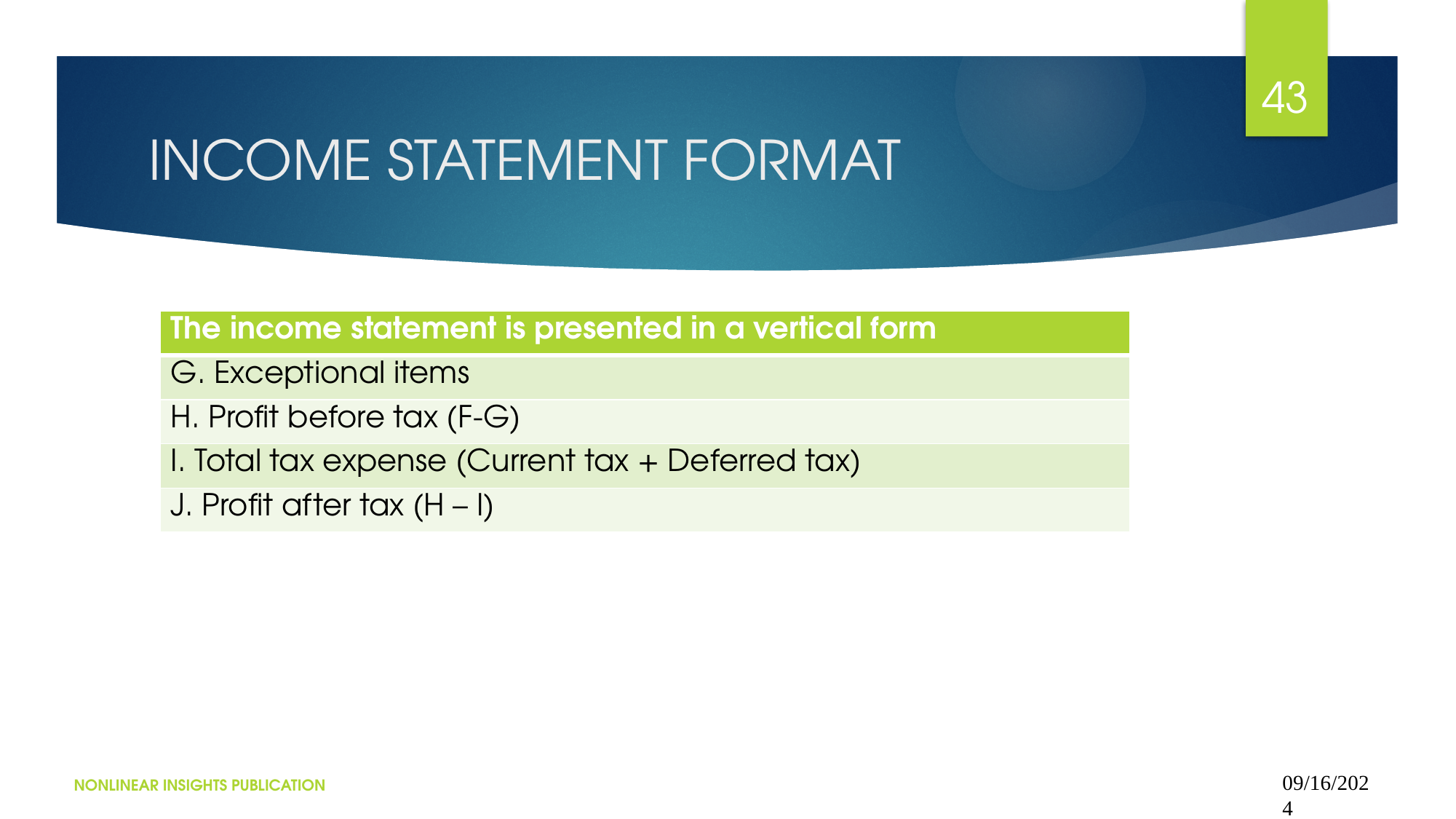

43
# INCOME STATEMENT FORMAT

| The income statement is presented in a vertical form |
| --- |
| G. Exceptional items |
| H. Profit before tax (F-G) |
| I. Total tax expense (Current tax + Deferred tax) |
| J. Profit after tax (H – I) |
NONLINEAR INSIGHTS PUBLICATION
09/16/2024